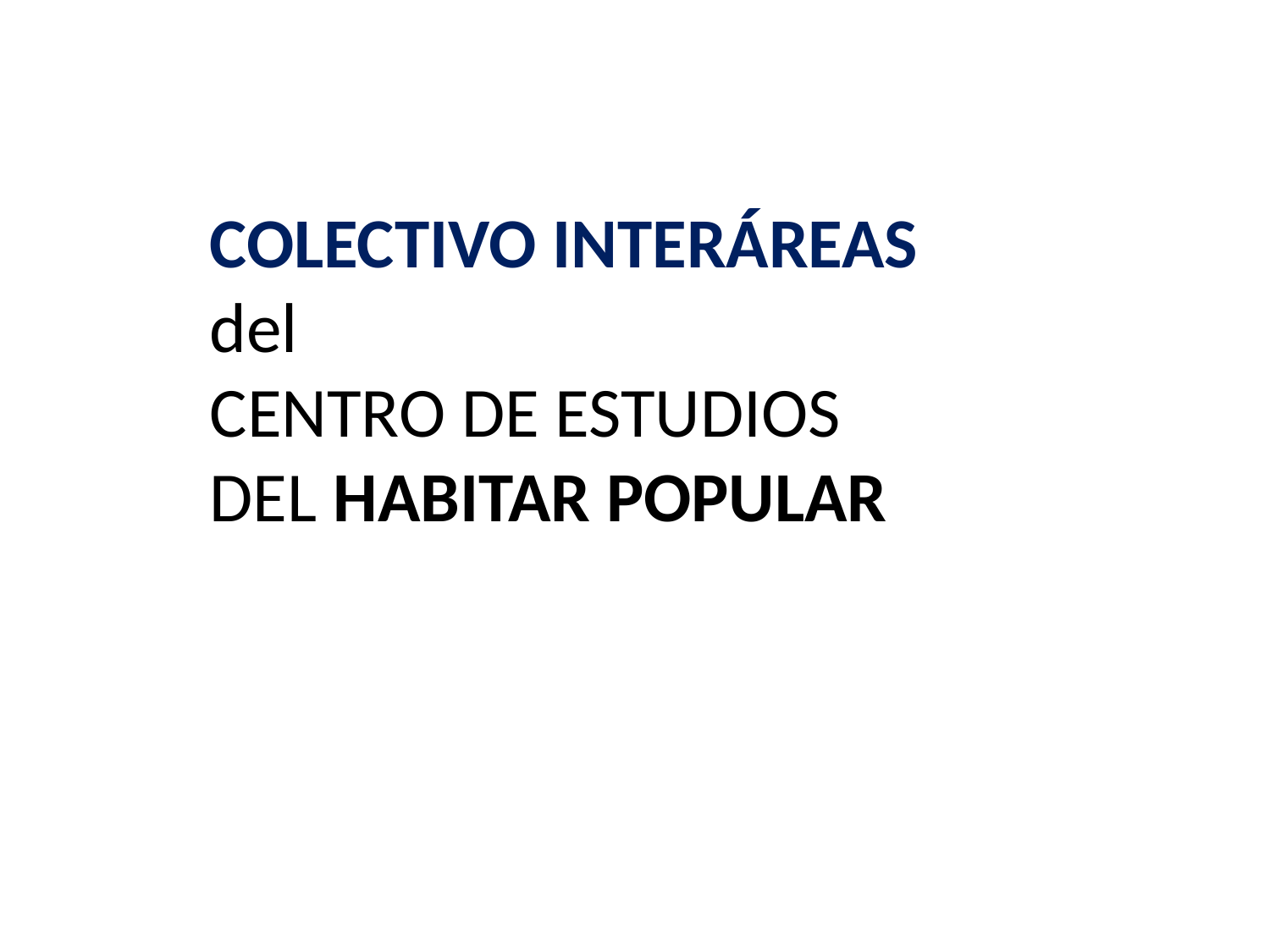

COLECTIVO INTERÁREAS del
CENTRO DE ESTUDIOS DEL HABITAR POPULAR